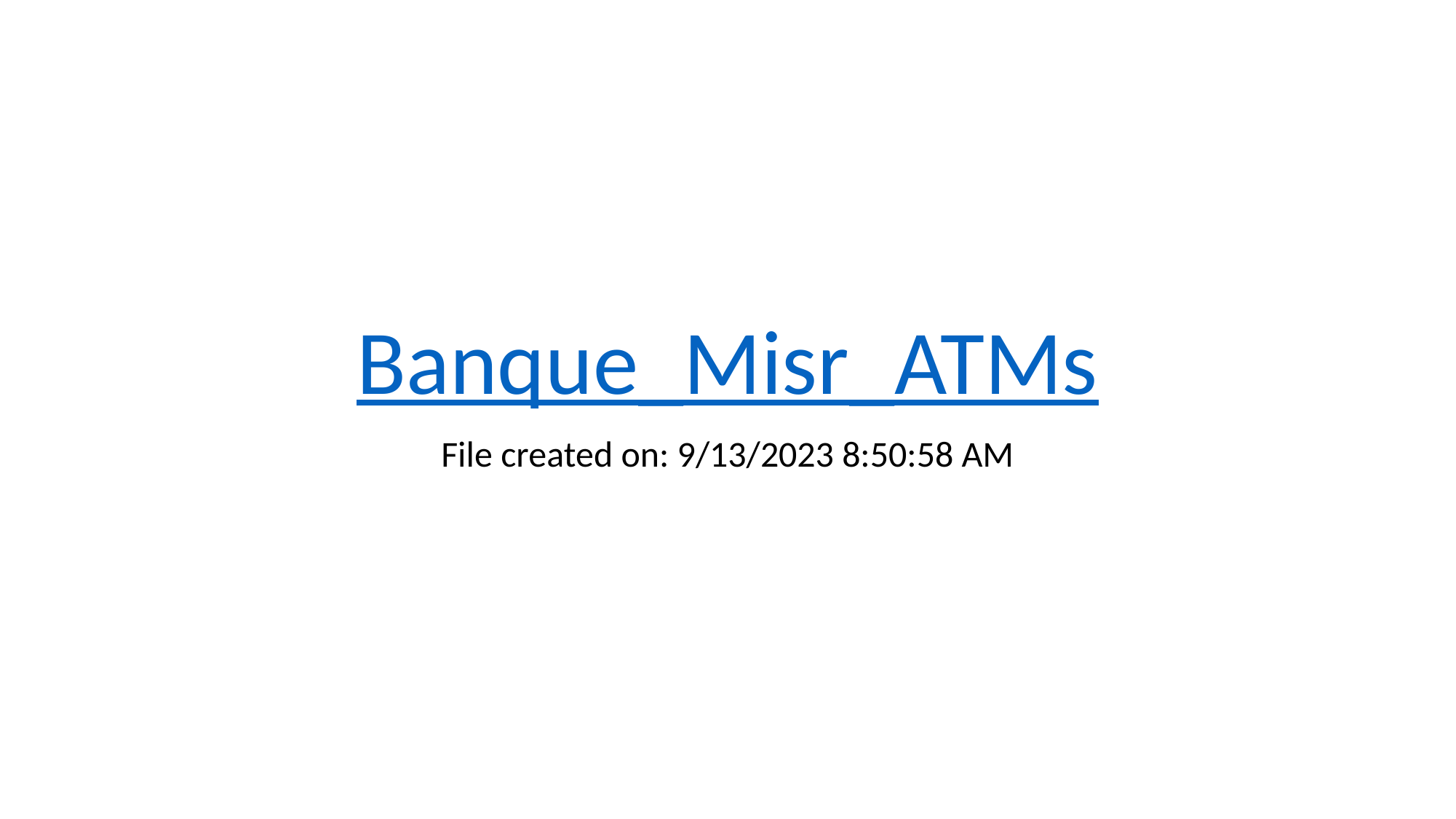

# Banque_Misr_ATMs
File created on: 9/13/2023 8:50:58 AM